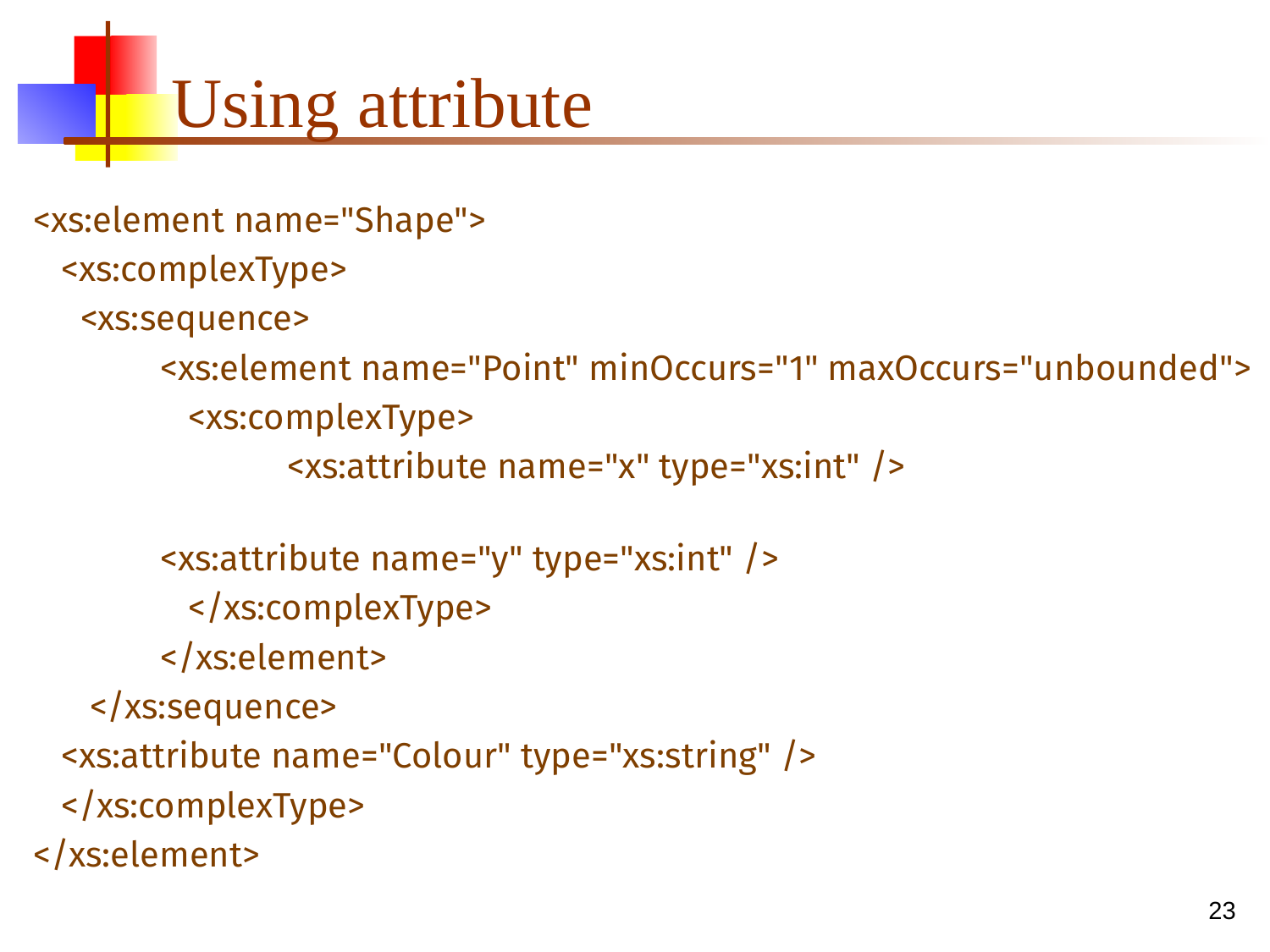

# Using attribute
<xs:element name="Shape">
   <xs:complexType>
     <xs:sequence>
	<xs:element name="Point" minOccurs="1" maxOccurs="unbounded">
	   <xs:complexType>
		<xs:attribute name="x" type="xs:int" />
<xs:attribute name="y" type="xs:int" />
	   </xs:complexType>
	</xs:element>
      </xs:sequence>
   <xs:attribute name="Colour" type="xs:string" />
   </xs:complexType>
</xs:element>
23